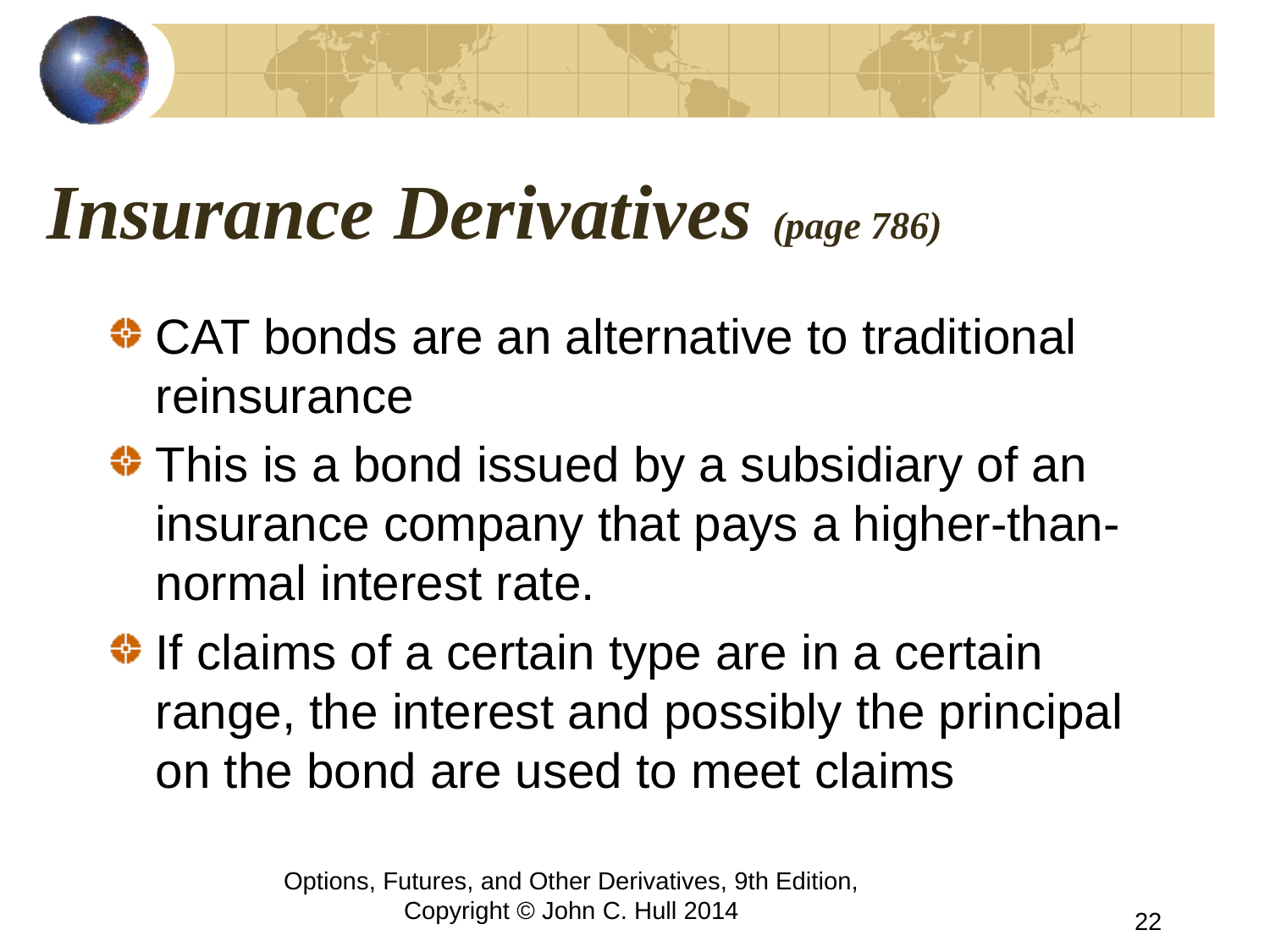

# Insurance Derivatives (page 786)
CAT bonds are an alternative to traditional reinsurance
This is a bond issued by a subsidiary of an insurance company that pays a higher-than-normal interest rate.
If claims of a certain type are in a certain range, the interest and possibly the principal on the bond are used to meet claims
Options, Futures, and Other Derivatives, 9th Edition, Copyright © John C. Hull 2014
22